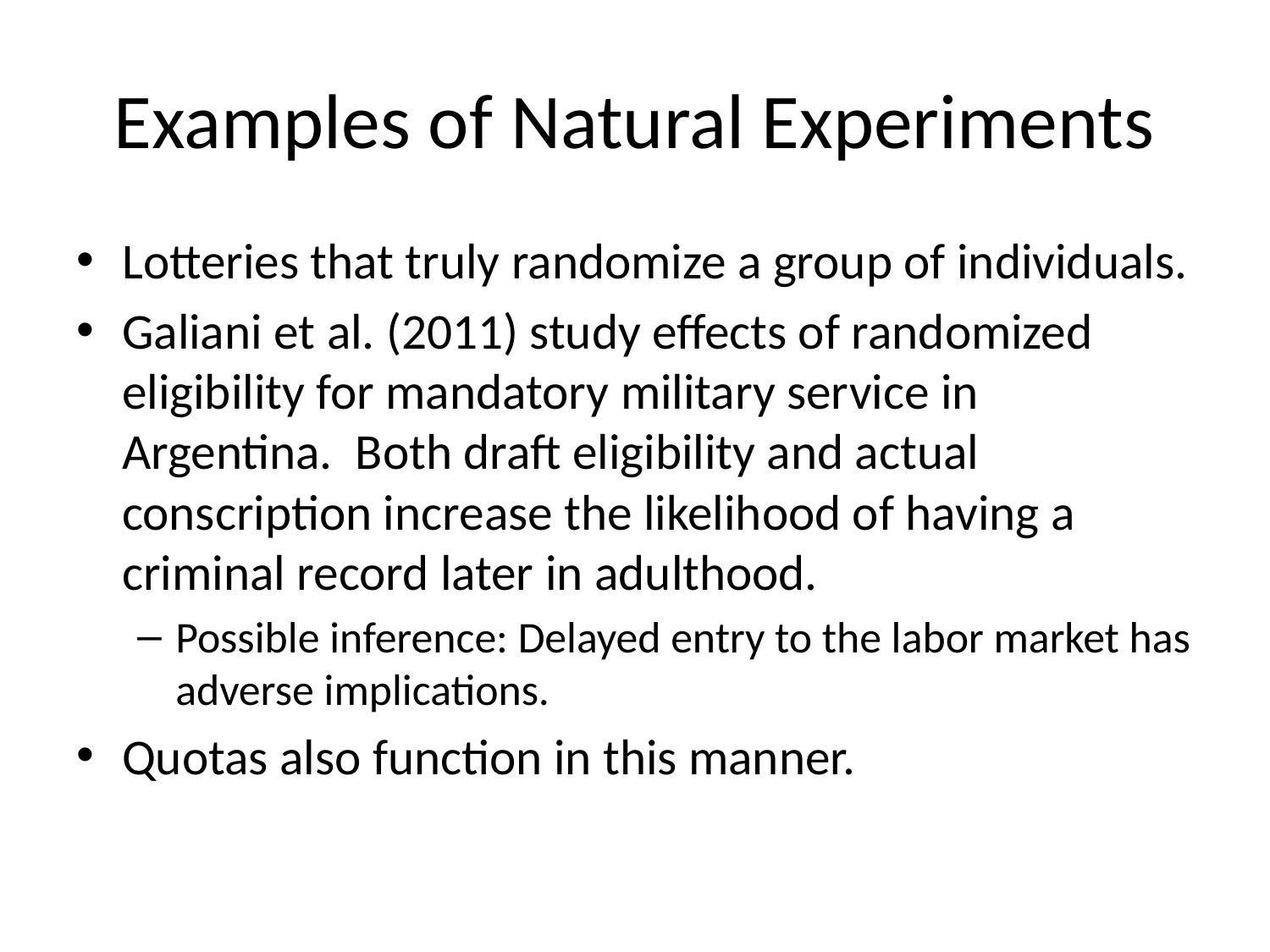

# Examples of Natural Experiments
Lotteries that truly randomize a group of individuals.
Galiani et al. (2011) study effects of randomized eligibility for mandatory military service in Argentina.  Both draft eligibility and actual conscription increase the likelihood of having a criminal record later in adulthood.
Possible inference: Delayed entry to the labor market has adverse implications.
Quotas also function in this manner.